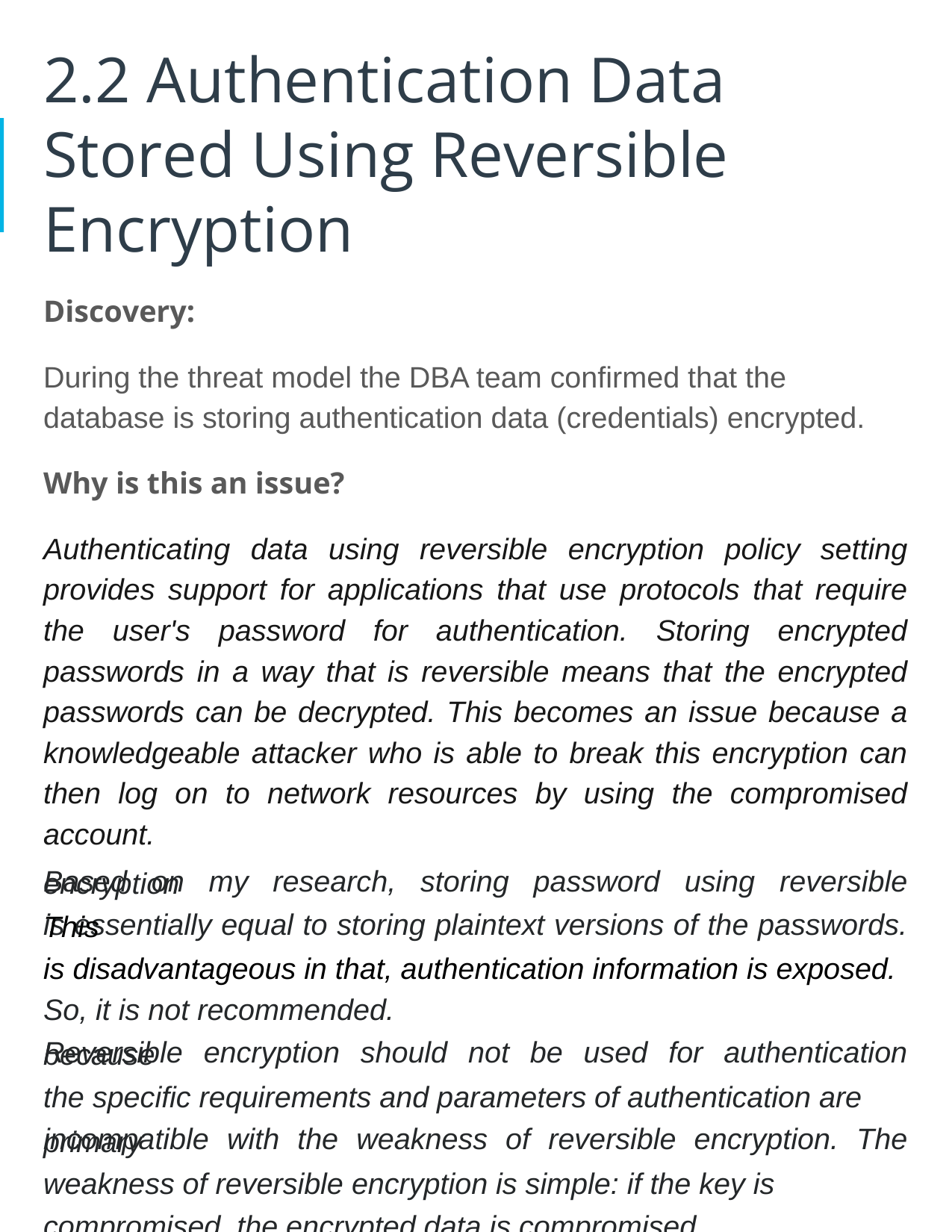

2.2 Authentication Data Stored Using Reversible Encryption
Discovery:
During the threat model the DBA team confirmed that the database is storing authentication data (credentials) encrypted.
Why is this an issue?
Authenticating data using reversible encryption policy setting provides support for applications that use protocols that require the user's password for authentication. Storing encrypted passwords in a way that is reversible means that the encrypted passwords can be decrypted. This becomes an issue because a knowledgeable attacker who is able to break this encryption can then log on to network resources by using the compromised account.

Based on my research, storing password using reversible encryption

is essentially equal to storing plaintext versions of the passwords. This

is disadvantageous in that, authentication information is exposed.

So, it is not recommended.

Reversible encryption should not be used for authentication because

the specific requirements and parameters of authentication are

incompatible with the weakness of reversible encryption. The primary

weakness of reversible encryption is simple: if the key is

compromised, the encrypted data is compromised.